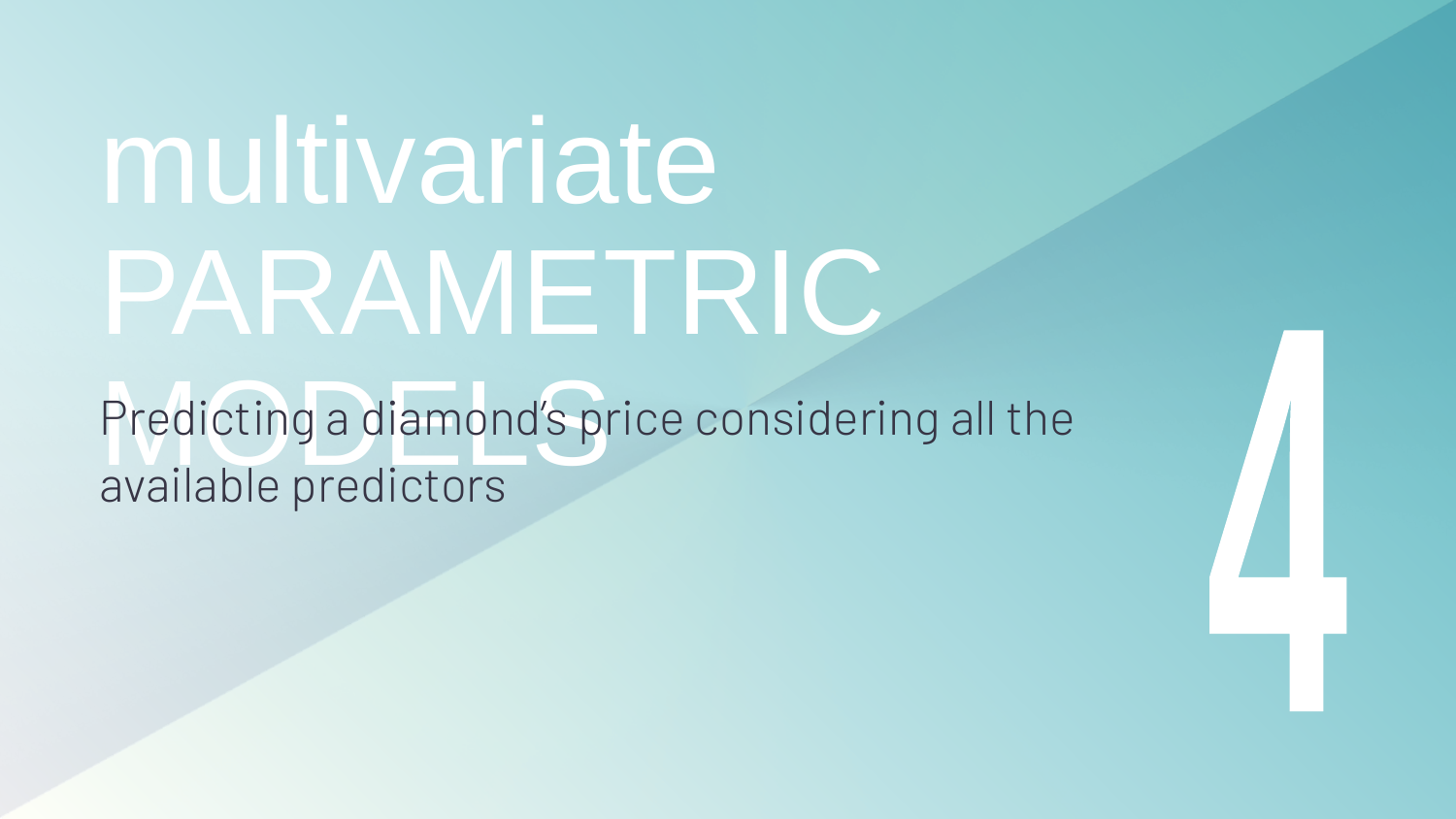

# multivariate PARAMETRIC MODELS
4
Predicting a diamond’s price considering all the available predictors